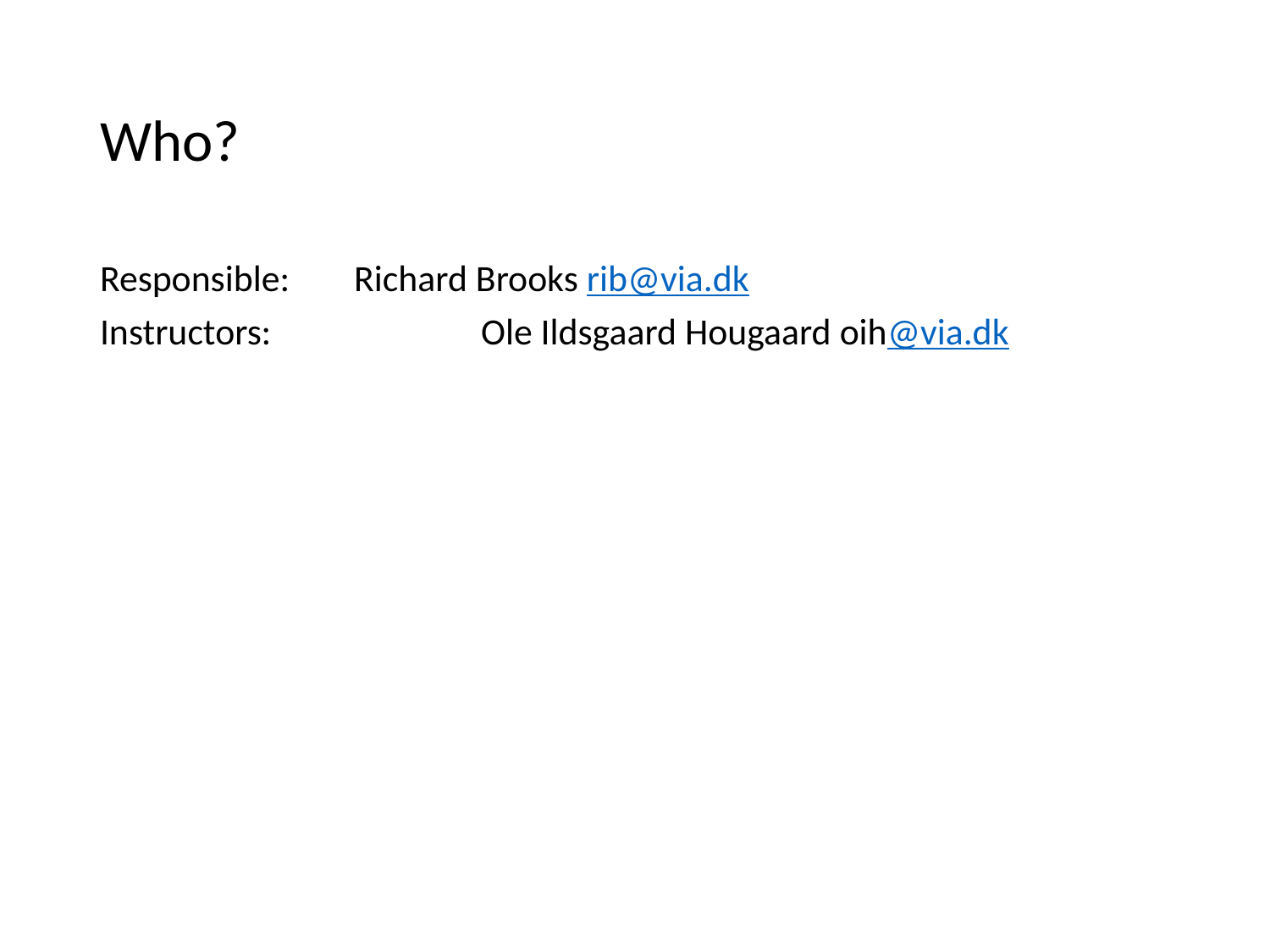

# Who?
Responsible: 	Richard Brooks rib@via.dk
Instructors: 		Ole Ildsgaard Hougaard oih@via.dk